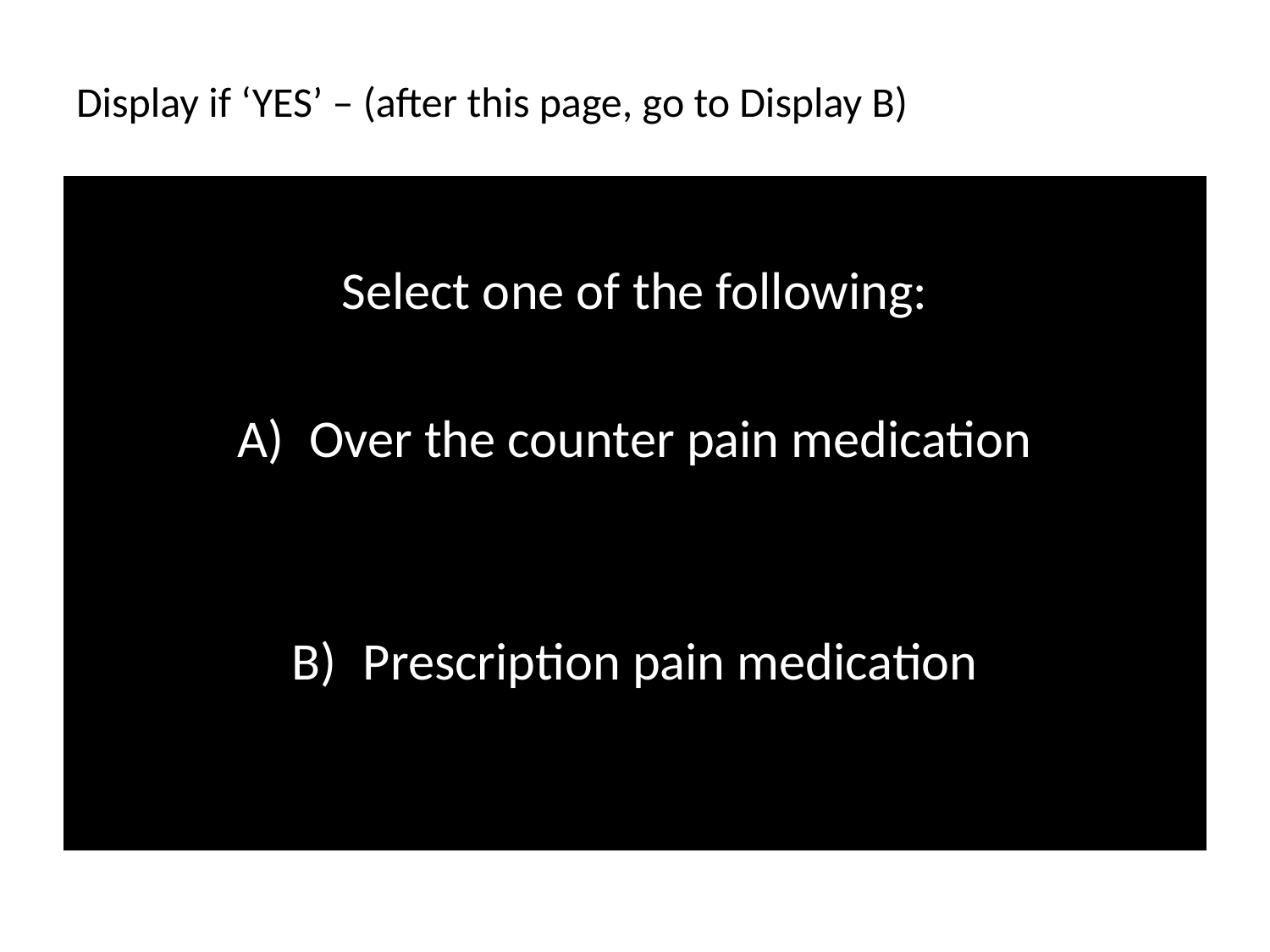

# Display if ‘YES’ – (after this page, go to Display B)

Select one of the following:

Over the counter pain medication

Prescription pain medication